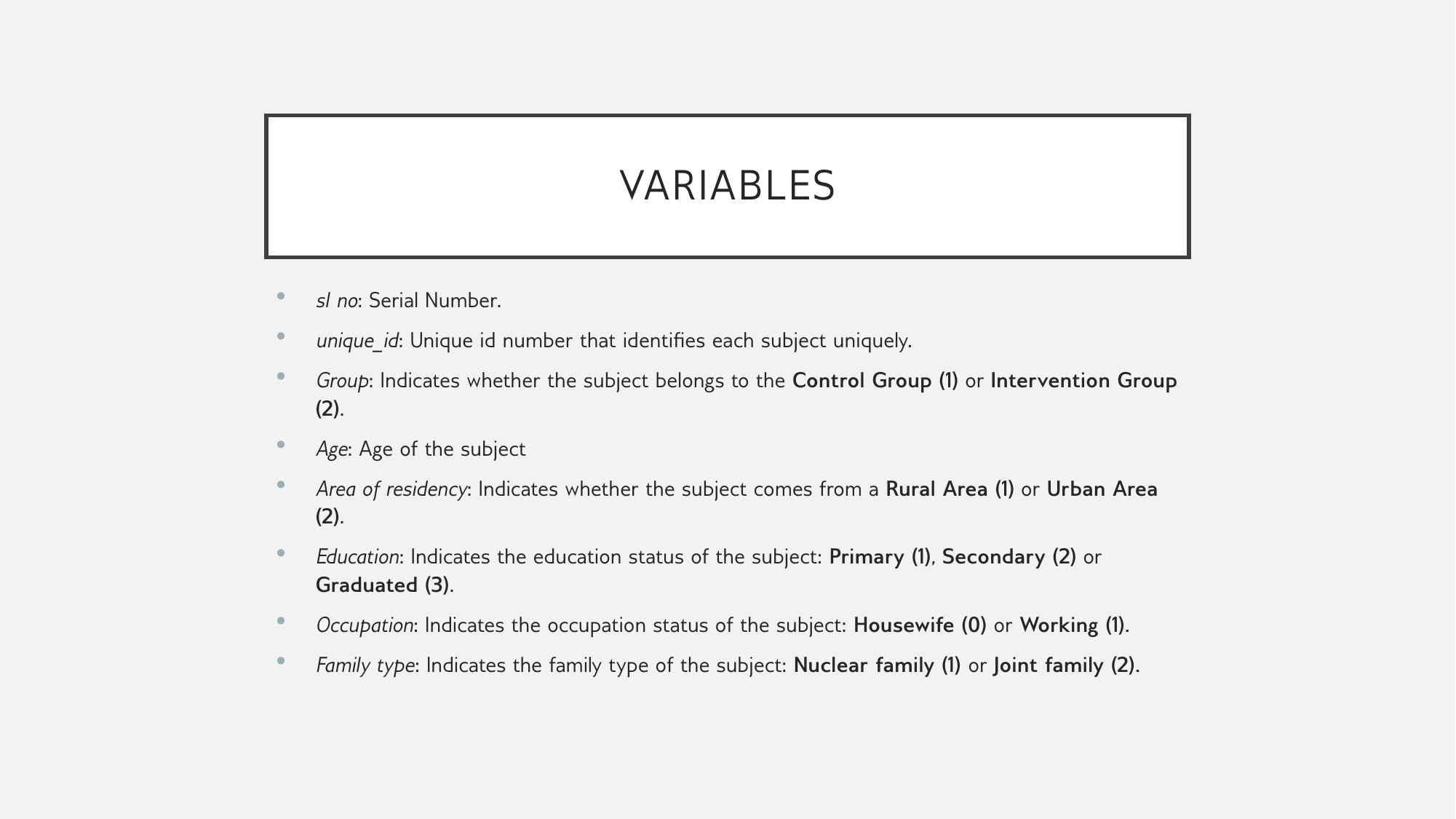

# VARIABLES
sl no: Serial Number.
unique_id: Unique id number that identifies each subject uniquely.
Group: Indicates whether the subject belongs to the Control Group (1) or Intervention Group (2).
Age: Age of the subject
Area of residency: Indicates whether the subject comes from a Rural Area (1) or Urban Area (2).
Education: Indicates the education status of the subject: Primary (1), Secondary (2) or Graduated (3).
Occupation: Indicates the occupation status of the subject: Housewife (0) or Working (1).
Family type: Indicates the family type of the subject: Nuclear family (1) or Joint family (2).